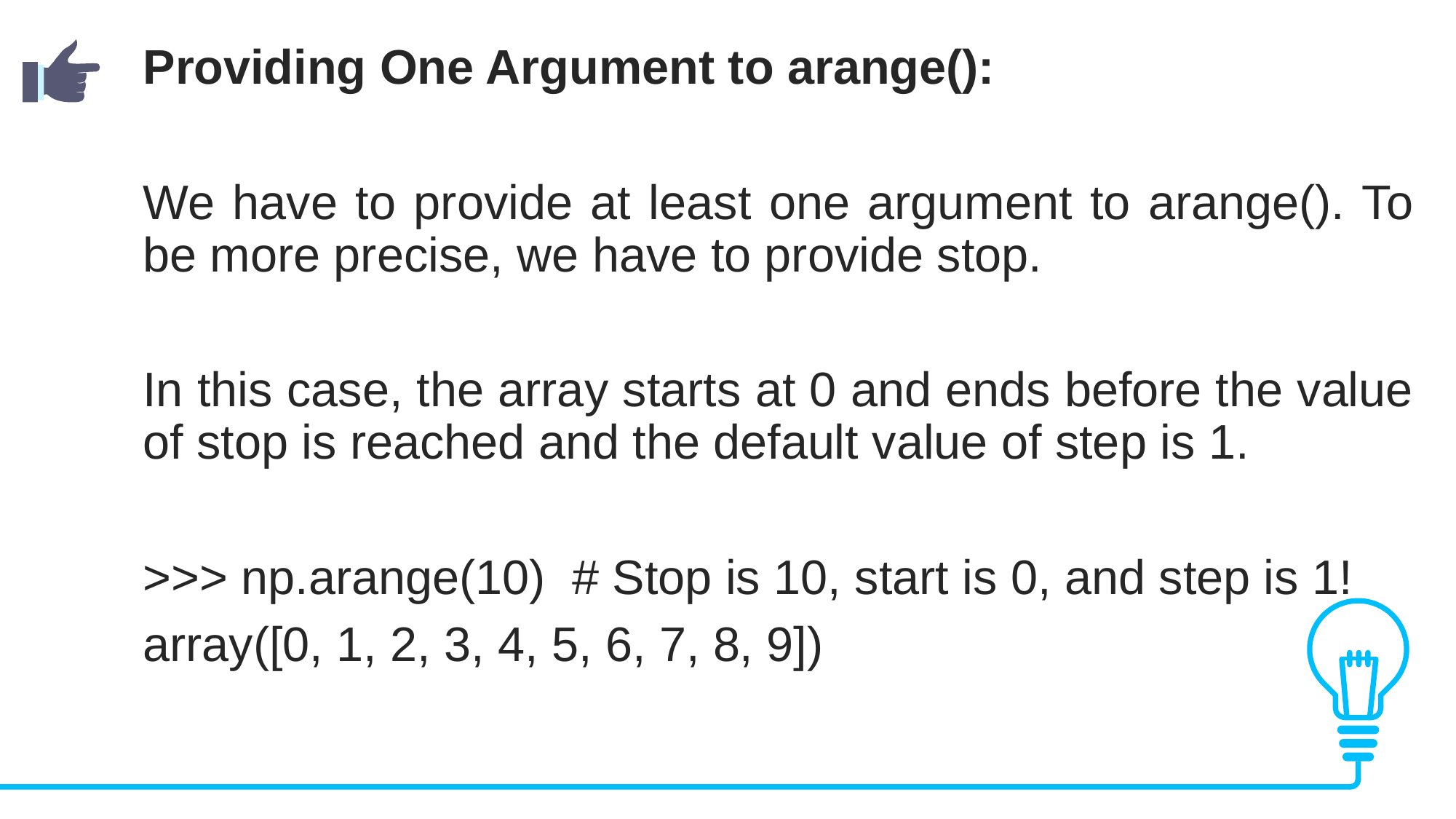

Providing One Argument to arange():

We have to provide at least one argument to arange(). To be more precise, we have to provide stop.

In this case, the array starts at 0 and ends before the value of stop is reached and the default value of step is 1.

>>> np.arange(10)  # Stop is 10, start is 0, and step is 1!
array([0, 1, 2, 3, 4, 5, 6, 7, 8, 9])